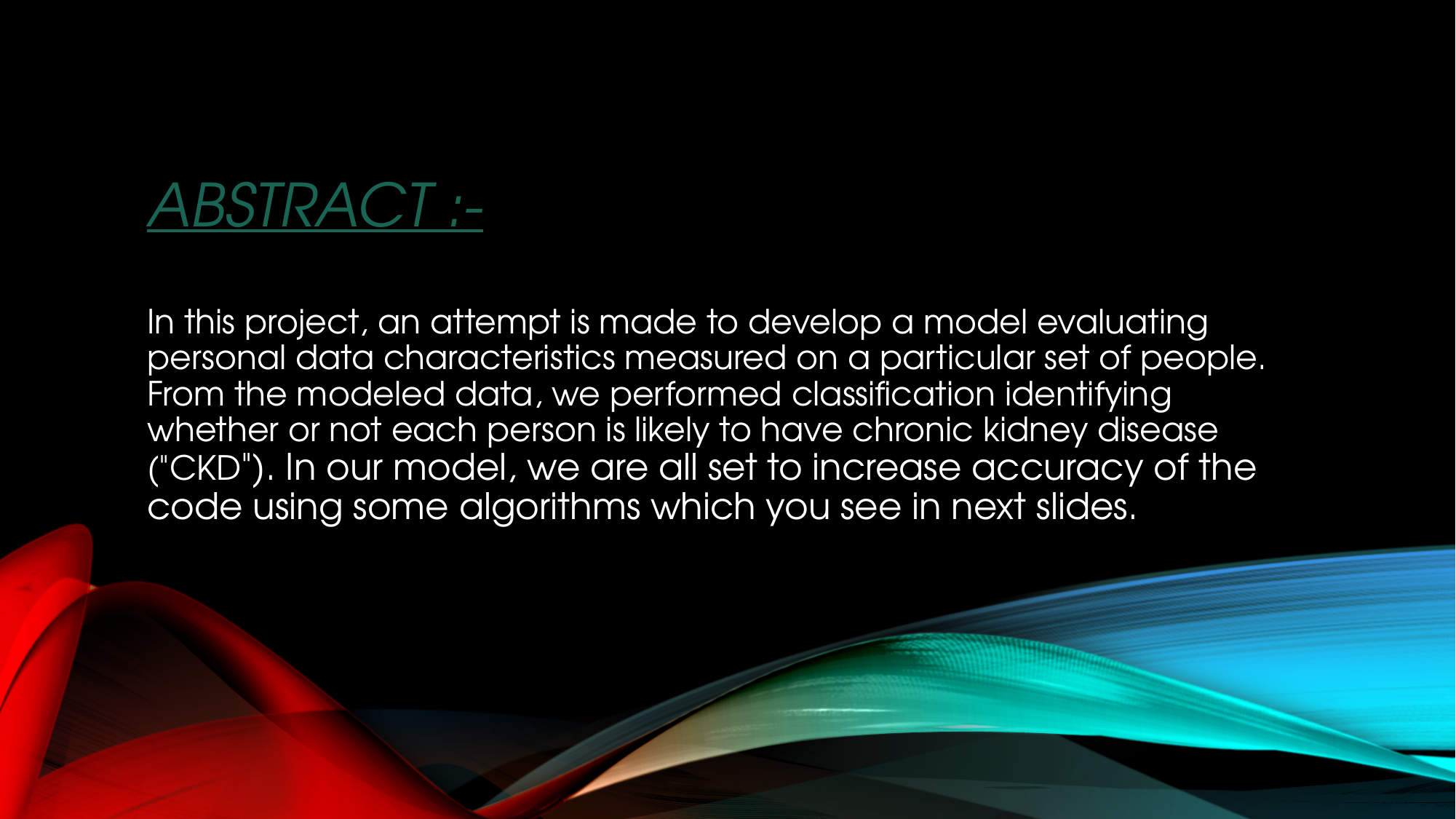

# Abstract :-

In this project, an attempt is made to develop a model evaluating personal data characteristics measured on a particular set of people. From the modeled data, we performed classification identifying whether or not each person is likely to have chronic kidney disease ("CKD"). In our model, we are all set to increase accuracy of the code using some algorithms which you see in next slides.